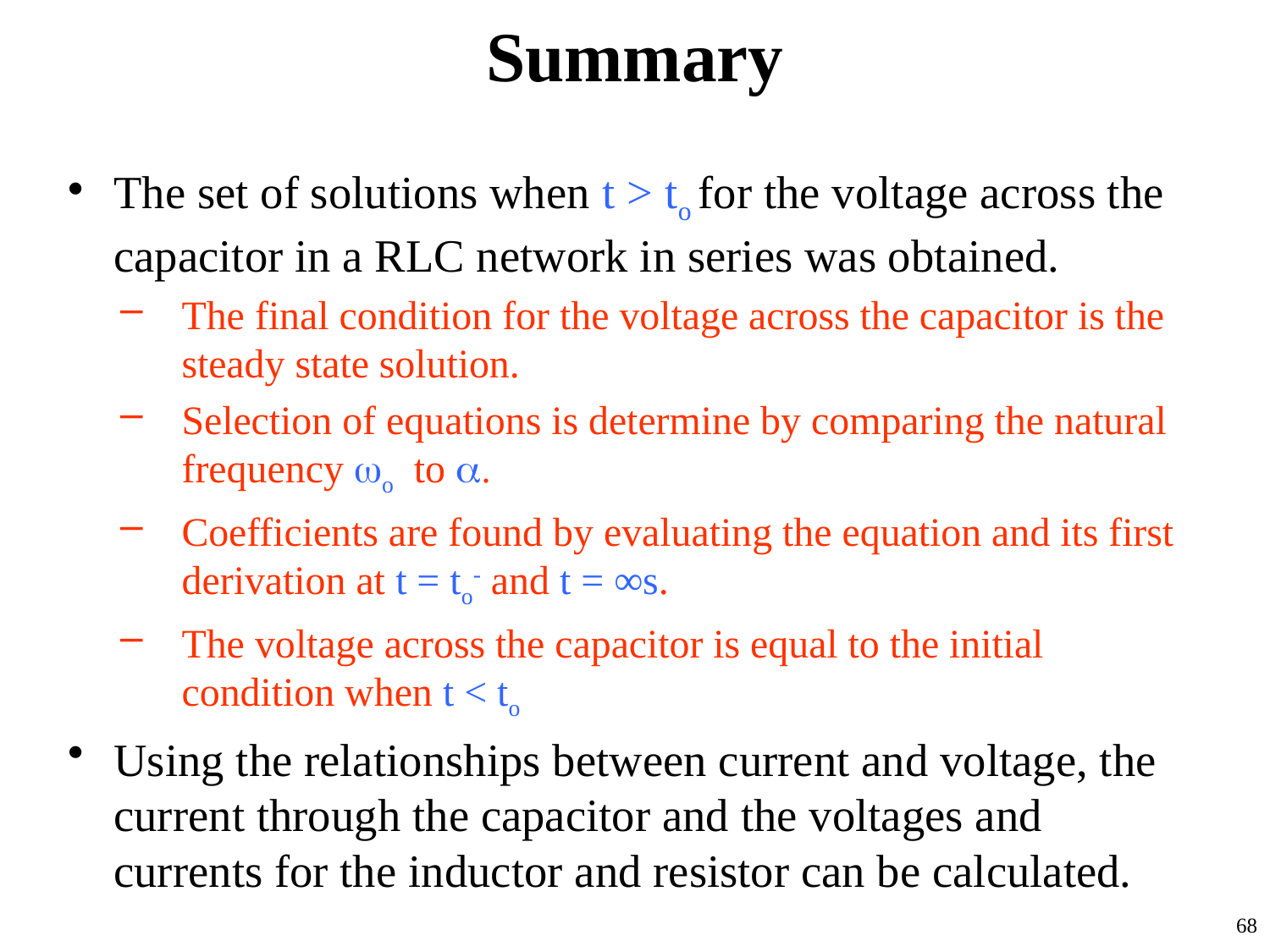

# Summary
The set of solutions when t > to for the voltage across the capacitor in a RLC network in series was obtained.
The final condition for the voltage across the capacitor is the steady state solution.
Selection of equations is determine by comparing the natural frequency ωo to α.
Coefficients are found by evaluating the equation and its first derivation at t = to- and t = ∞s.
The voltage across the capacitor is equal to the initial condition when t < to
Using the relationships between current and voltage, the current through the capacitor and the voltages and currents for the inductor and resistor can be calculated.
68